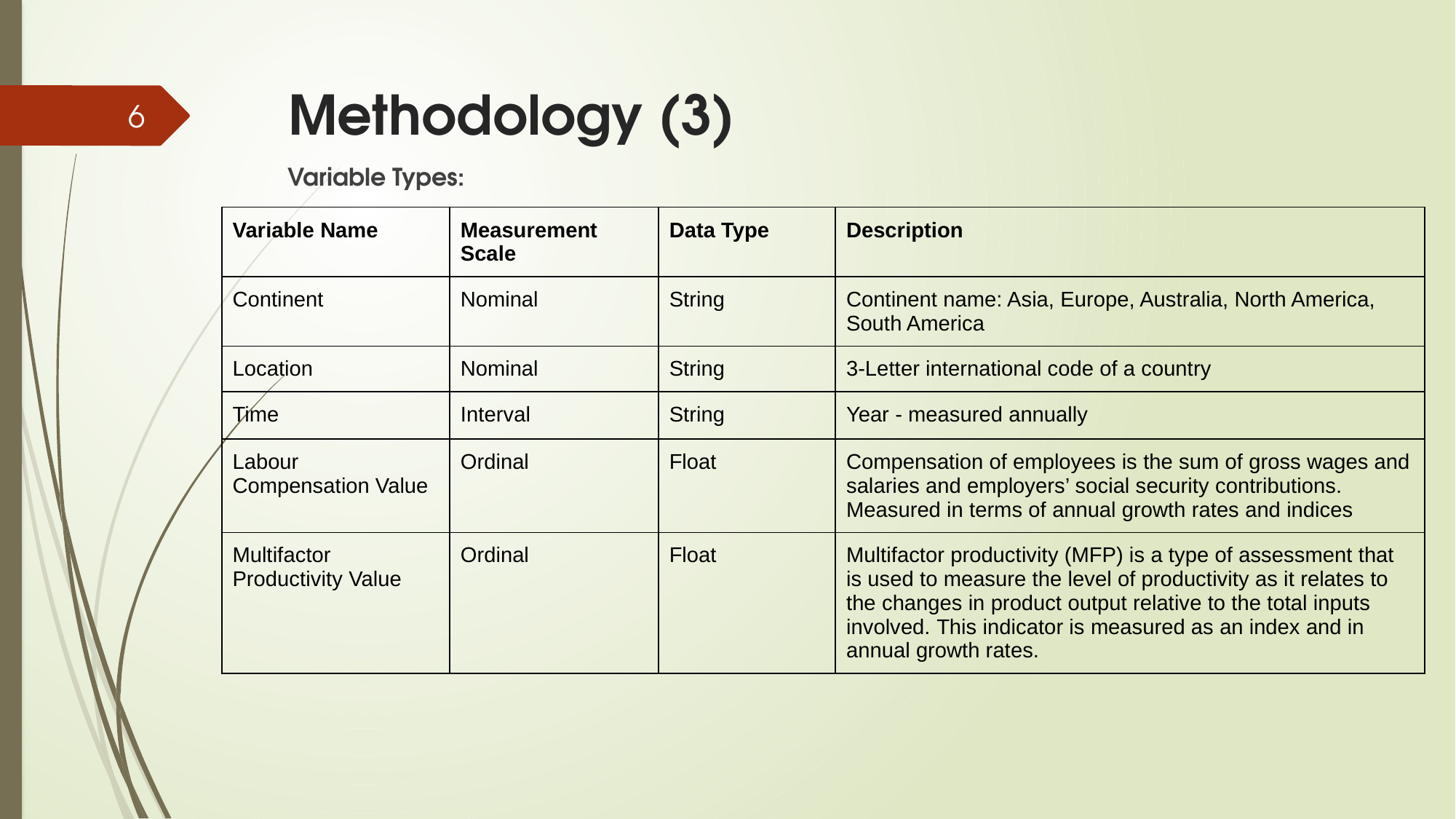

# Methodology (3)
6
Variable Types:

| Variable Name | Measurement Scale | Data Type | Description |
| --- | --- | --- | --- |
| Continent | Nominal | String | Continent name: Asia, Europe, Australia, North America, South America |
| Location | Nominal | String | 3-Letter international code of a country |
| Time | Interval | String | Year - measured annually |
| Labour Compensation Value | Ordinal | Float | Compensation of employees is the sum of gross wages and salaries and employers’ social security contributions. Measured in terms of annual growth rates and indices |
| Multifactor Productivity Value | Ordinal | Float | Multifactor productivity (MFP) is a type of assessment that is used to measure the level of productivity as it relates to the changes in product output relative to the total inputs involved. This indicator is measured as an index and in annual growth rates. |